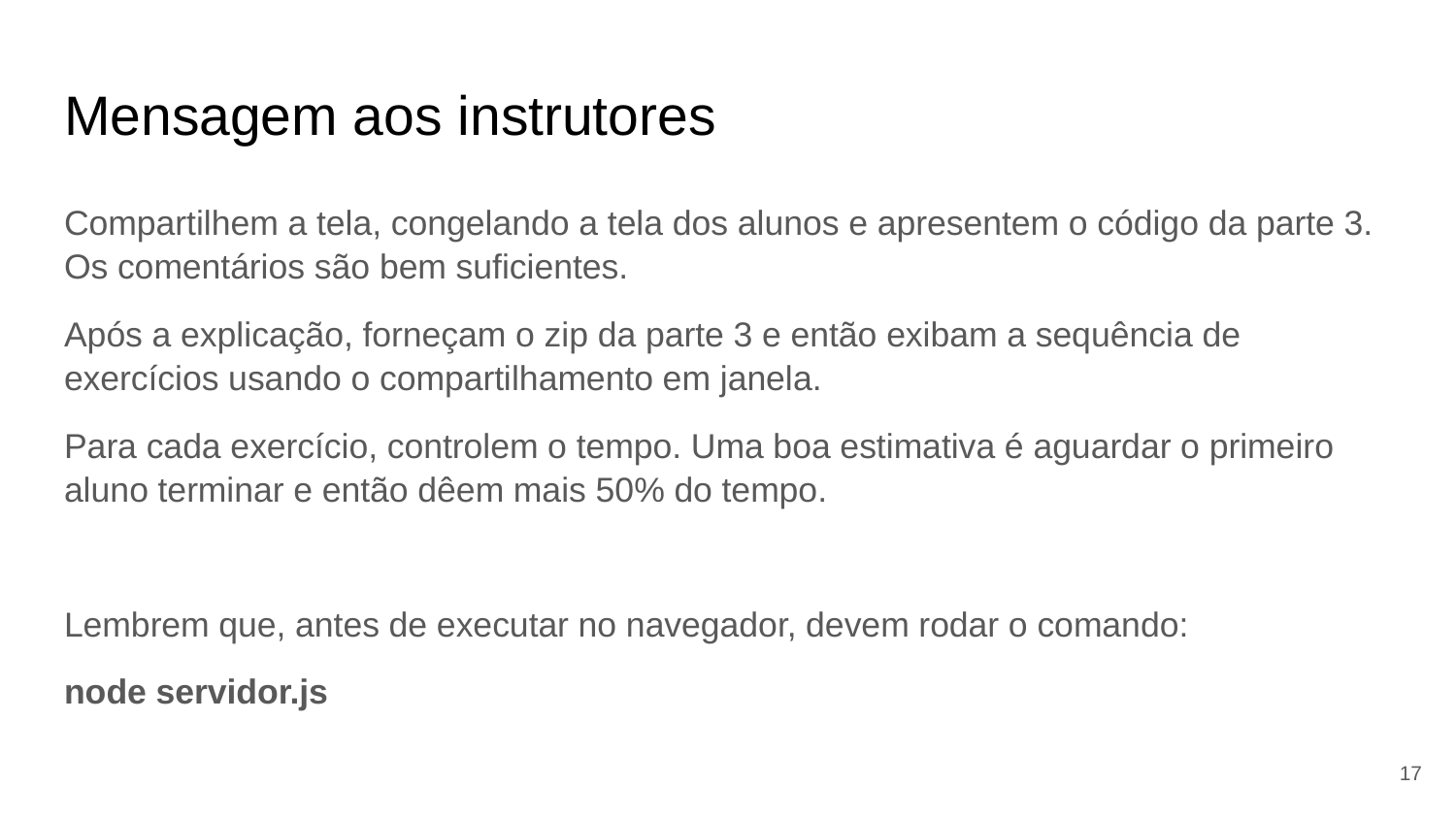

# Mensagem aos instrutores
Compartilhem a tela, congelando a tela dos alunos e apresentem o código da parte 3. Os comentários são bem suficientes.
Após a explicação, forneçam o zip da parte 3 e então exibam a sequência de exercícios usando o compartilhamento em janela.
Para cada exercício, controlem o tempo. Uma boa estimativa é aguardar o primeiro aluno terminar e então dêem mais 50% do tempo.

Lembrem que, antes de executar no navegador, devem rodar o comando:
node servidor.js
17